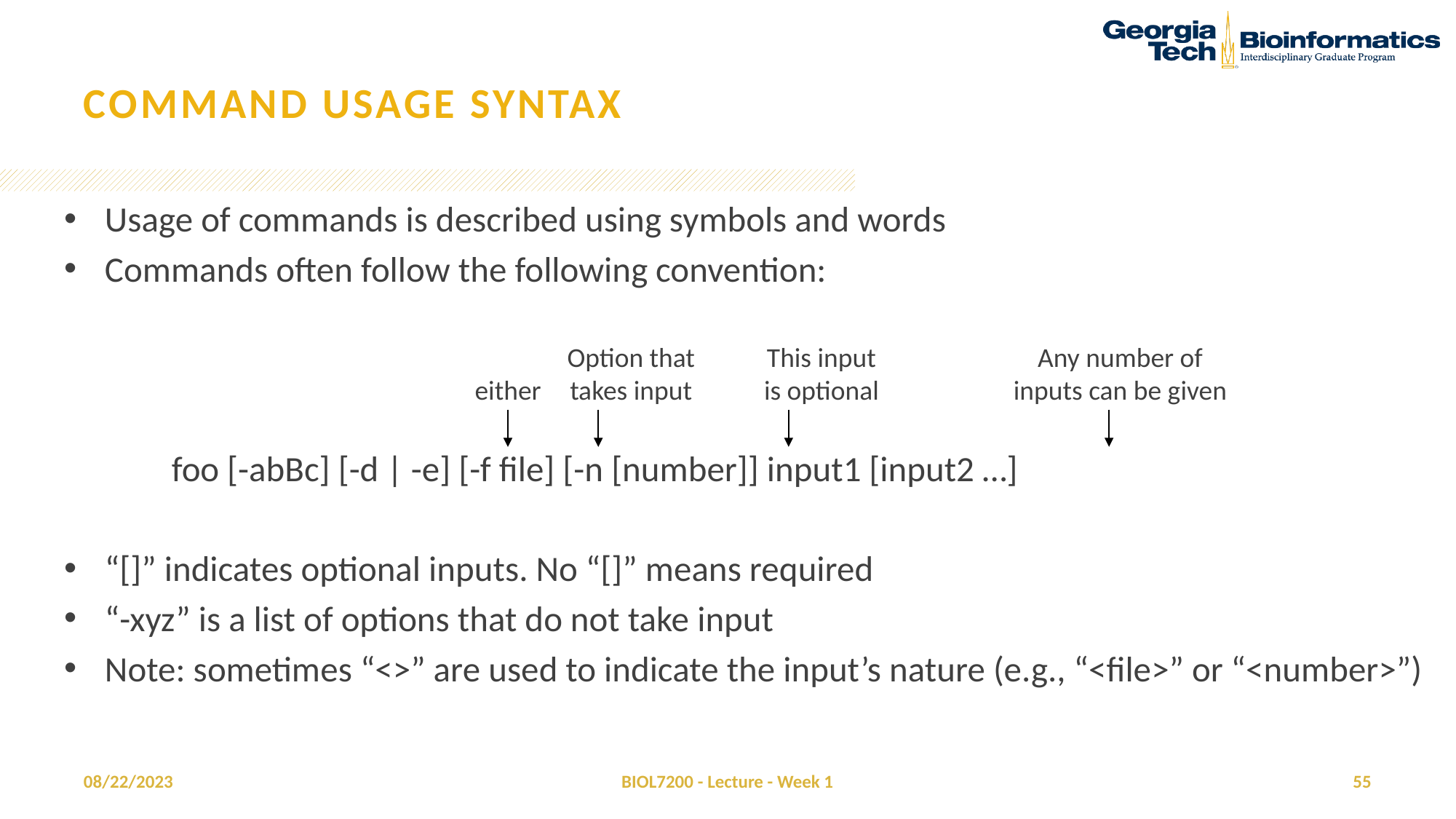

# Command usage syntax
Usage of commands is described using symbols and words
Commands often follow the following convention:

		foo [-abBc] [-d | -e] [-f file] [-n [number]] input1 [input2 …]

“[]” indicates optional inputs. No “[]” means required
“-xyz” is a list of options that do not take input
Note: sometimes “<>” are used to indicate the input’s nature (e.g., “<file>” or “<number>”)

Any number of inputs can be given
Option that
takes input
This input is optional
either
08/22/2023
BIOL7200 - Lecture - Week 1
55